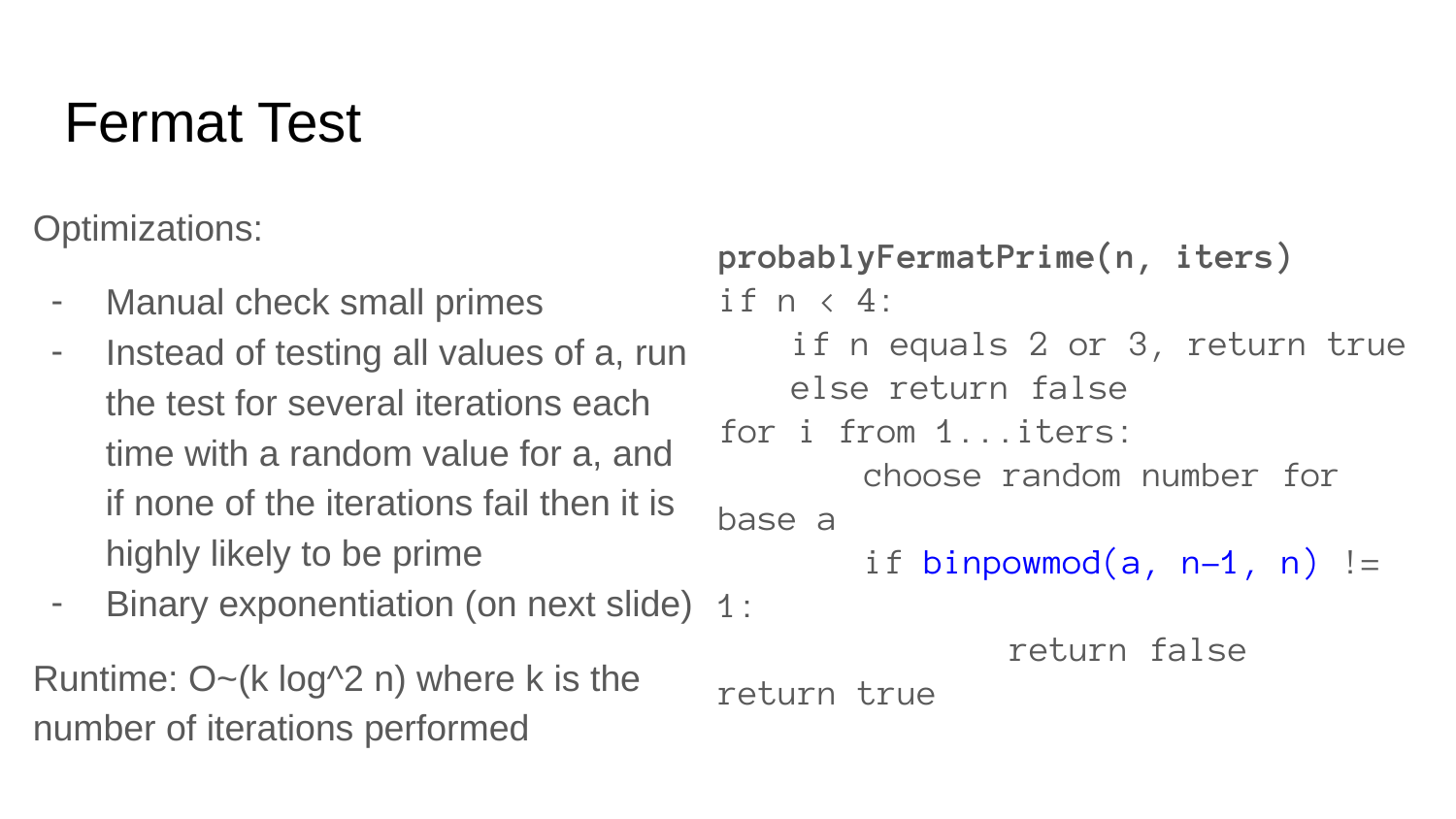

# Fermat Test
Optimizations:
Manual check small primes
Instead of testing all values of a, run the test for several iterations each time with a random value for a, and if none of the iterations fail then it is highly likely to be prime
Binary exponentiation (on next slide)
Runtime: O~(k log^2 n) where k is the number of iterations performed
probablyFermatPrime(n, iters)
if n < 4:
if n equals 2 or 3, return true
else return false
for i from 1...iters:
	choose random number for base a
	if binpowmod(a, n-1, n) != 1:
		return false
return true